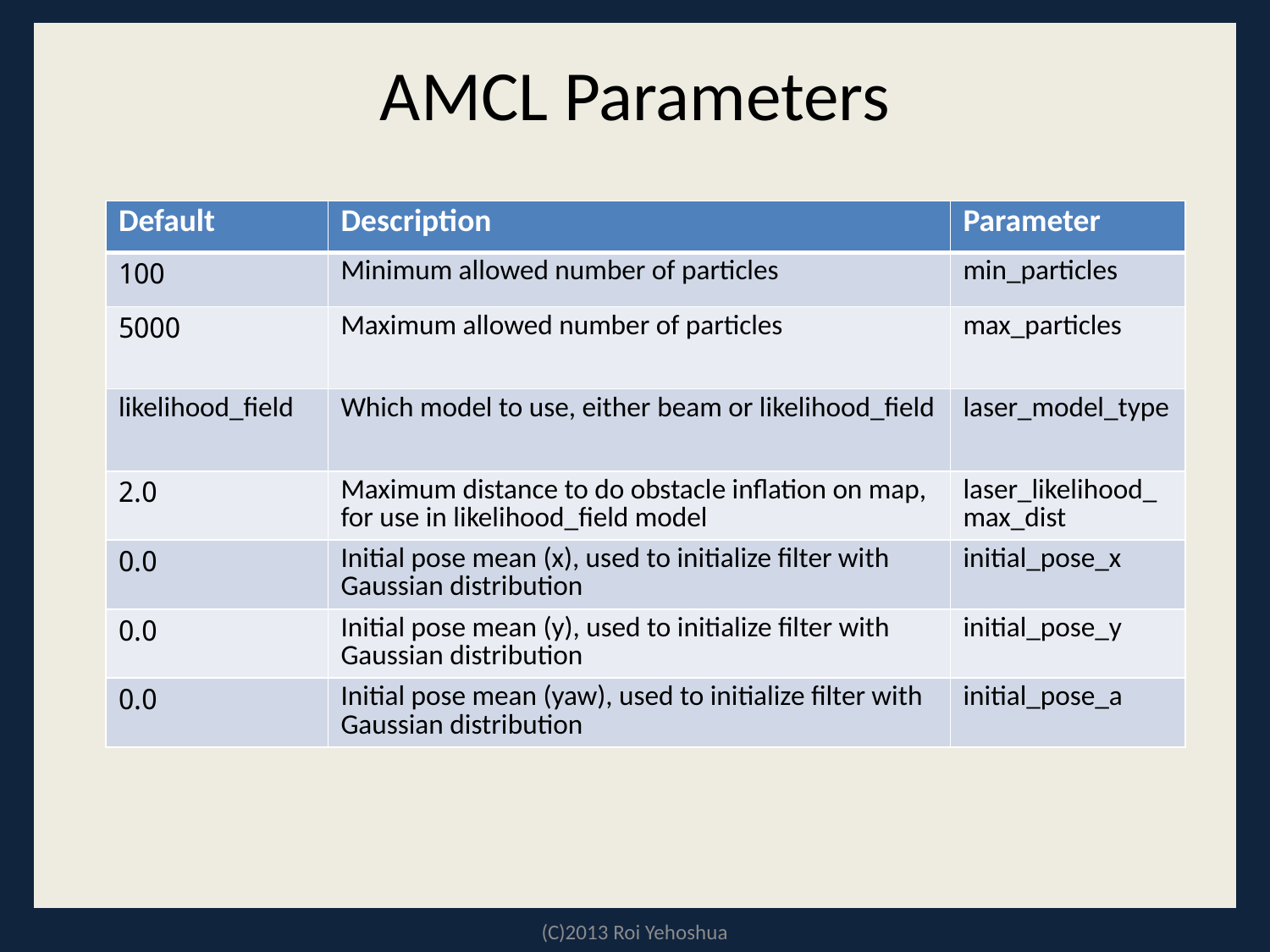

# AMCL Parameters
| Default | Description | Parameter |
| --- | --- | --- |
| 100 | Minimum allowed number of particles | min\_particles |
| 5000 | Maximum allowed number of particles | max\_particles |
| likelihood\_field | Which model to use, either beam or likelihood\_field | laser\_model\_type |
| 2.0 | Maximum distance to do obstacle inflation on map, for use in likelihood\_field model | laser\_likelihood\_max\_dist |
| 0.0 | Initial pose mean (x), used to initialize filter with Gaussian distribution | initial\_pose\_x |
| 0.0 | Initial pose mean (y), used to initialize filter with Gaussian distribution | initial\_pose\_y |
| 0.0 | Initial pose mean (yaw), used to initialize filter with Gaussian distribution | initial\_pose\_a |
(C)2013 Roi Yehoshua